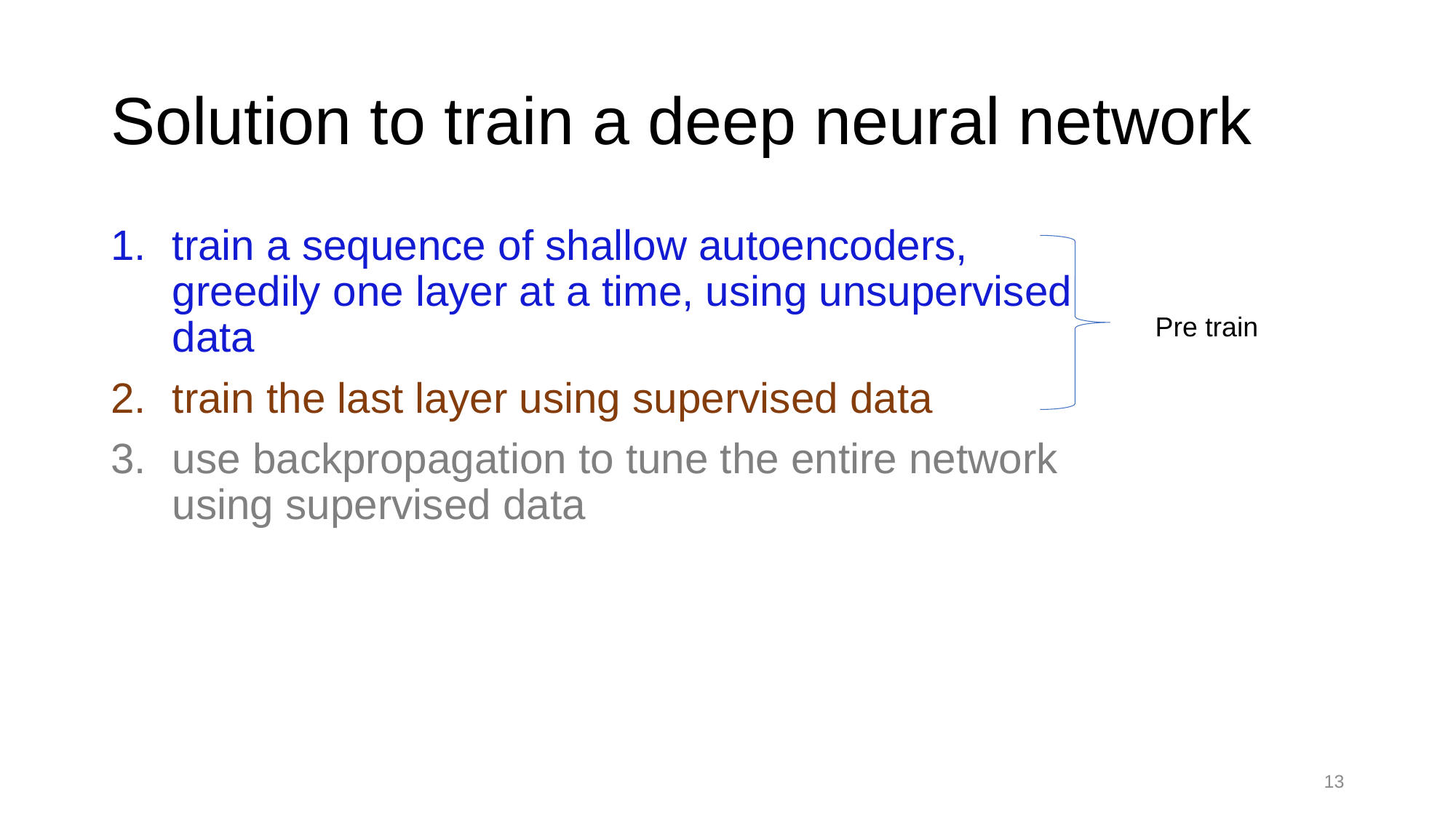

# Solution to train a deep neural network
train a sequence of shallow autoencoders, greedily one layer at a time, using unsupervised data
train the last layer using supervised data
use backpropagation to tune the entire network using supervised data

Pre train
13